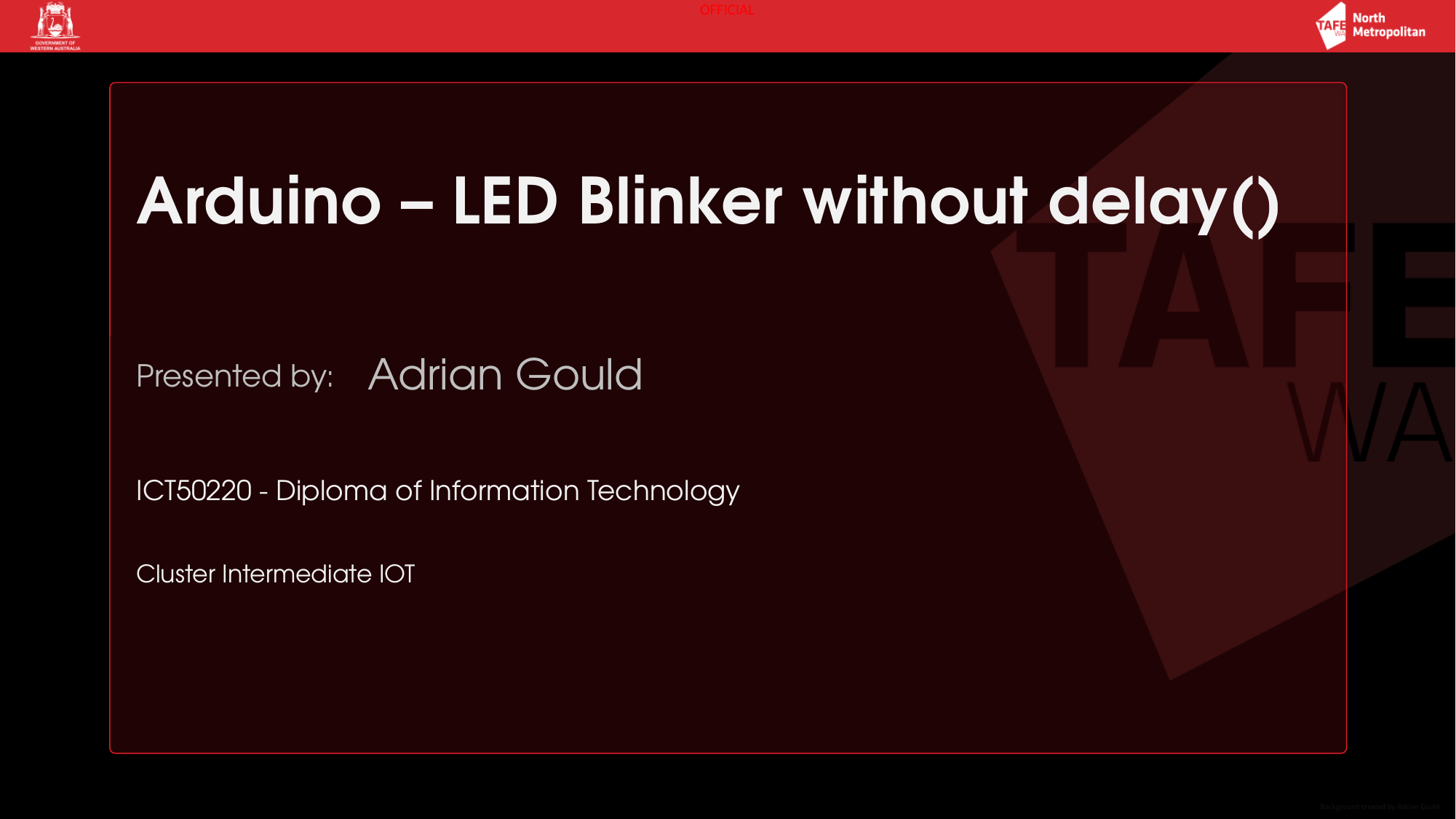

# Arduino – LED Blinker without delay()
Adrian Gould
ICT50220 - Diploma of Information Technology
Cluster Intermediate IOT